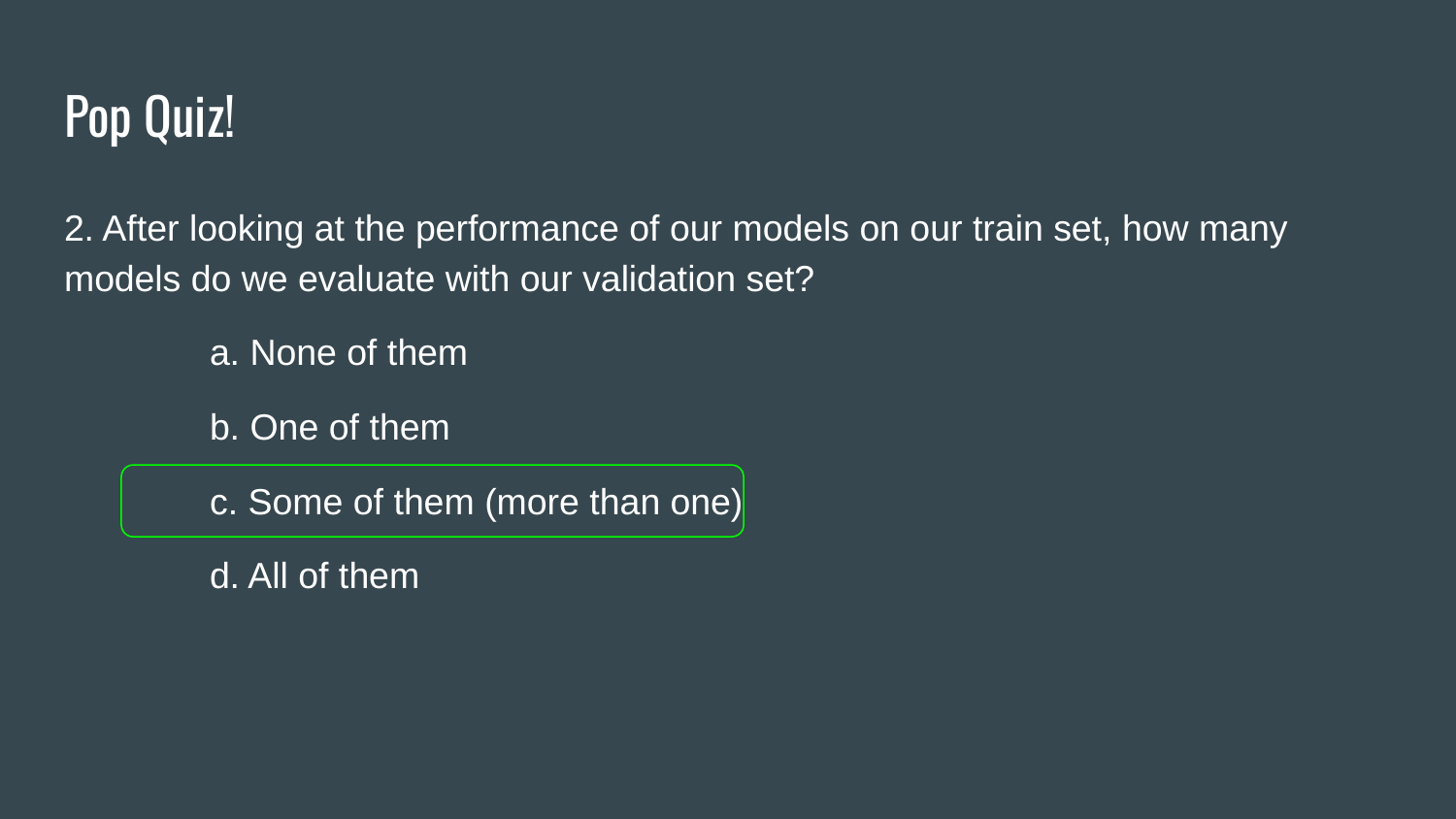

# Pop Quiz!
2. After looking at the performance of our models on our train set, how many models do we evaluate with our validation set?
	a. None of them
	b. One of them
	c. Some of them (more than one)
	d. All of them